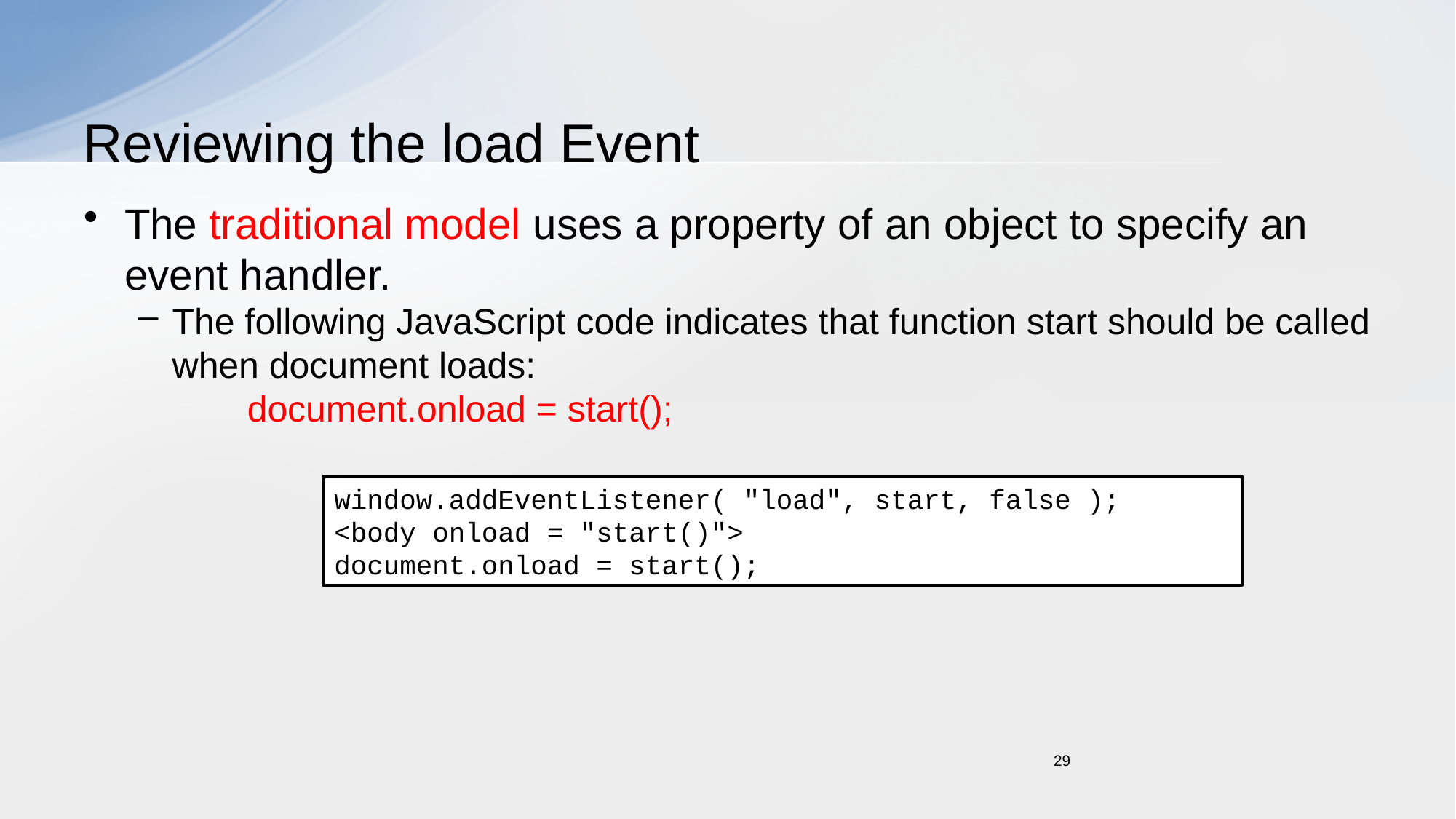

# Reviewing the load Event
The traditional model uses a property of an object to specify an event handler.
The following JavaScript code indicates that function start should be called when document loads:
	document.onload = start();

window.addEventListener( "load", start, false );
<body onload = "start()">
document.onload = start();
29